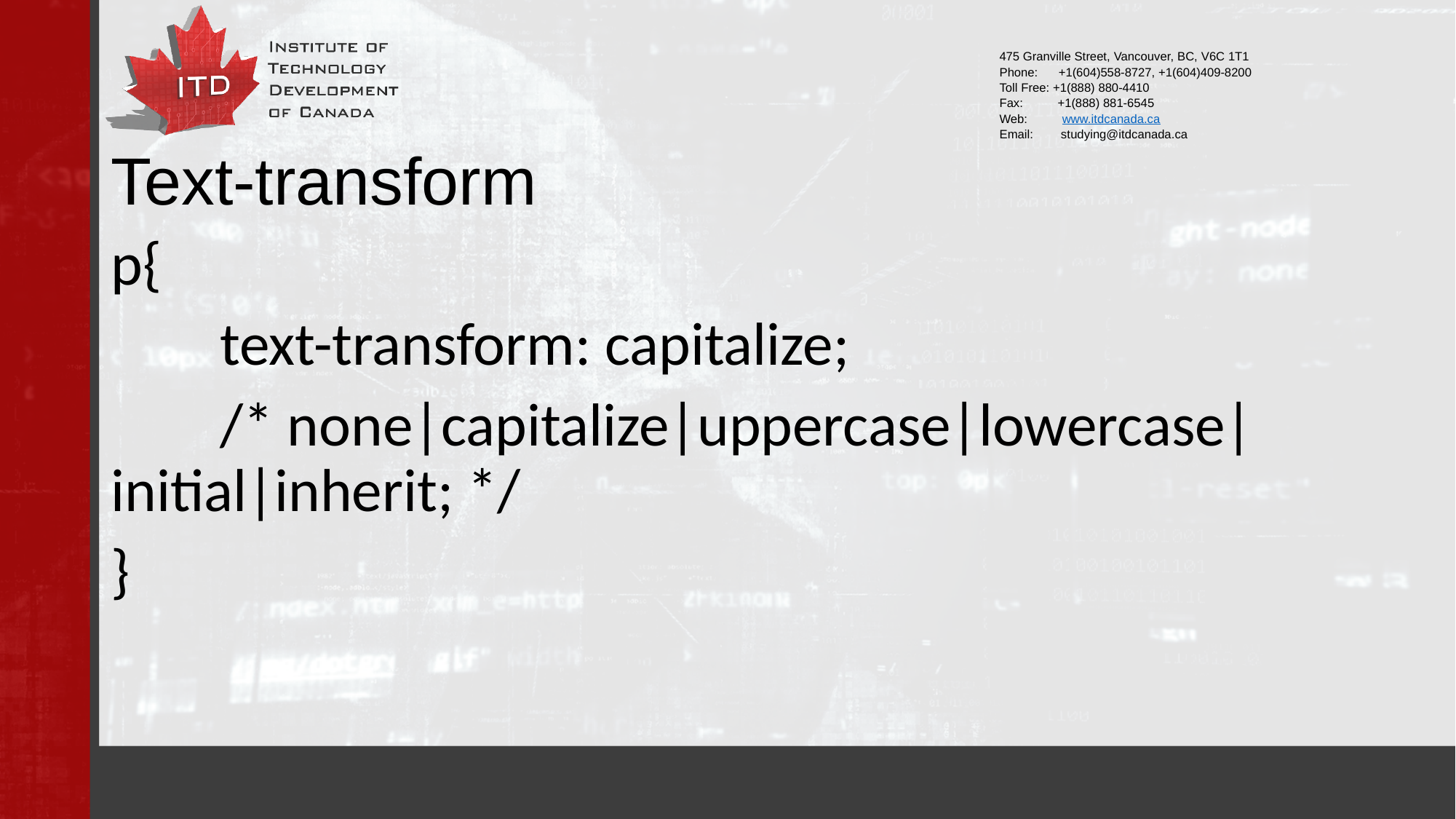

# Text-transform
p{
	text-transform: capitalize;
	/* none|capitalize|uppercase|lowercase|initial|inherit; */
}